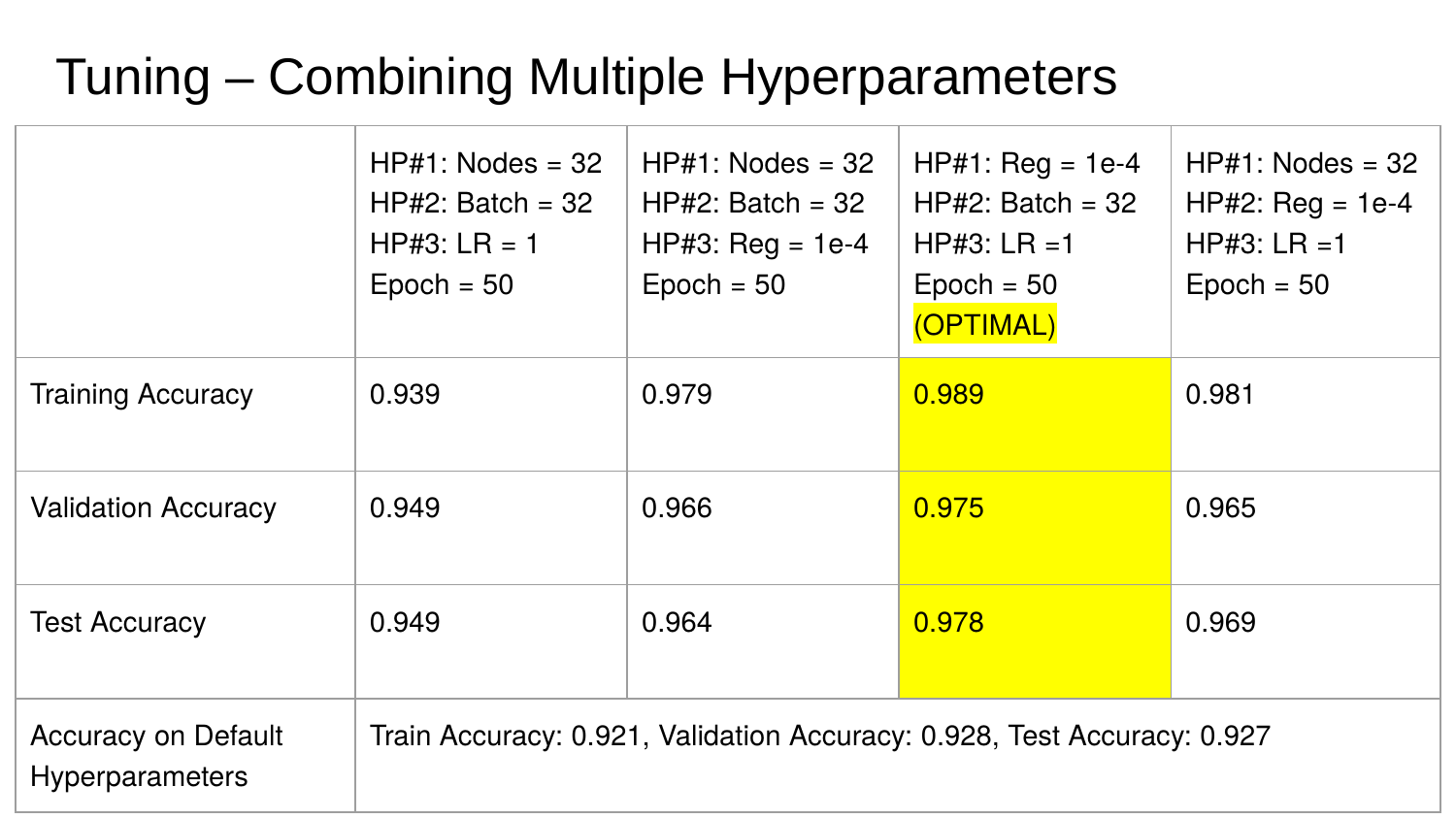

# Tuning – Combining Multiple Hyperparameters
|  | HP#1: Nodes = 32 HP#2: Batch = 32 HP#3: LR = 1 Epoch = 50 | HP#1: Nodes = 32 HP#2: Batch = 32 HP#3: Reg = 1e-4 Epoch = 50 | HP#1: Reg = 1e-4 HP#2: Batch = 32 HP#3: LR =1 Epoch = 50 (OPTIMAL) | HP#1: Nodes = 32 HP#2: Reg = 1e-4 HP#3: LR =1 Epoch = 50 |
| --- | --- | --- | --- | --- |
| Training Accuracy | 0.939 | 0.979 | 0.989 | 0.981 |
| Validation Accuracy | 0.949 | 0.966 | 0.975 | 0.965 |
| Test Accuracy | 0.949 | 0.964 | 0.978 | 0.969 |
| Accuracy on Default Hyperparameters | Train Accuracy: 0.921, Validation Accuracy: 0.928, Test Accuracy: 0.927 |  |  |  |